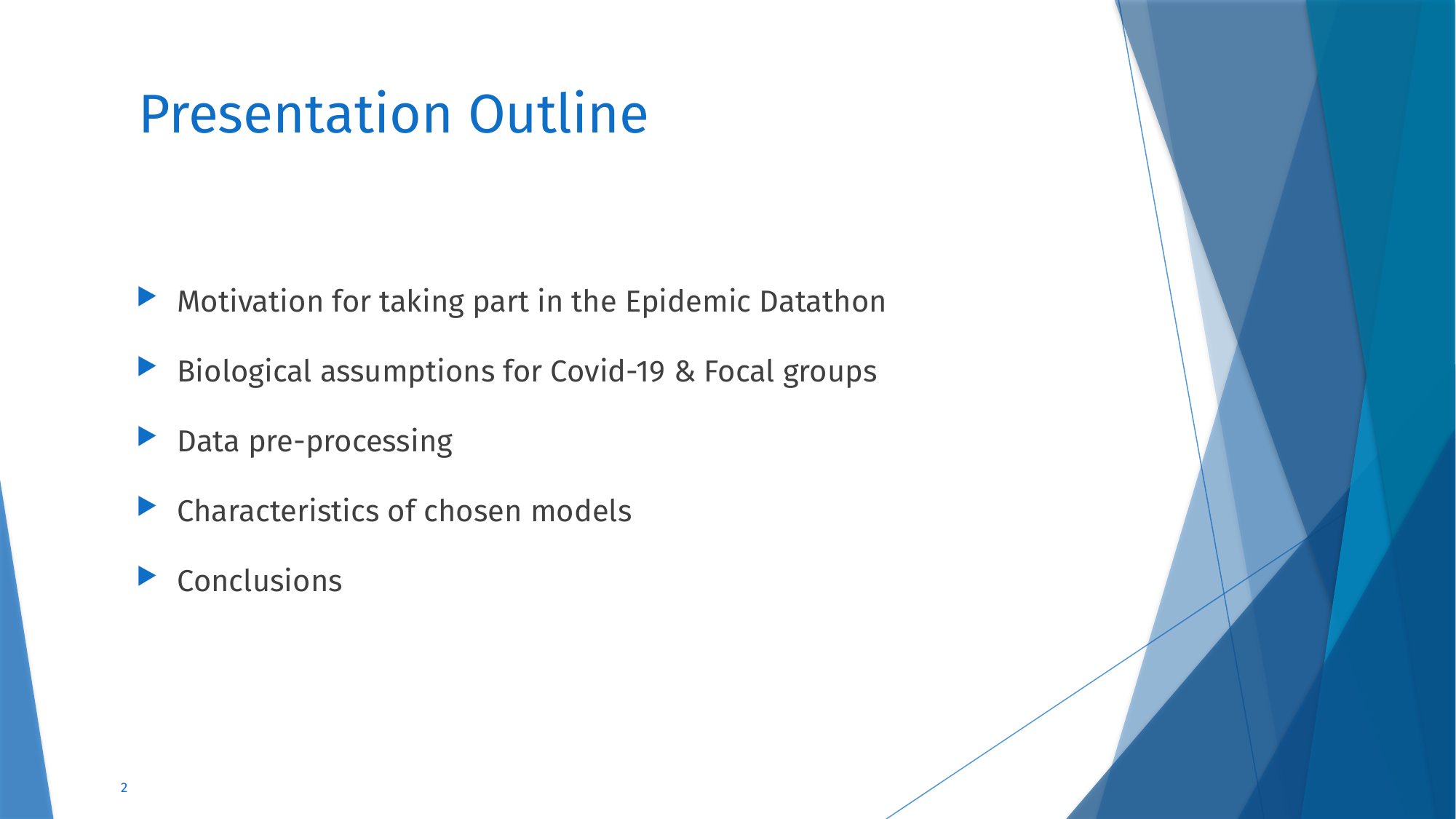

# Presentation Outline
Motivation for taking part in the Epidemic Datathon
Biological assumptions for Covid-19 & Focal groups
Data pre-processing
Characteristics of chosen models
Conclusions

2